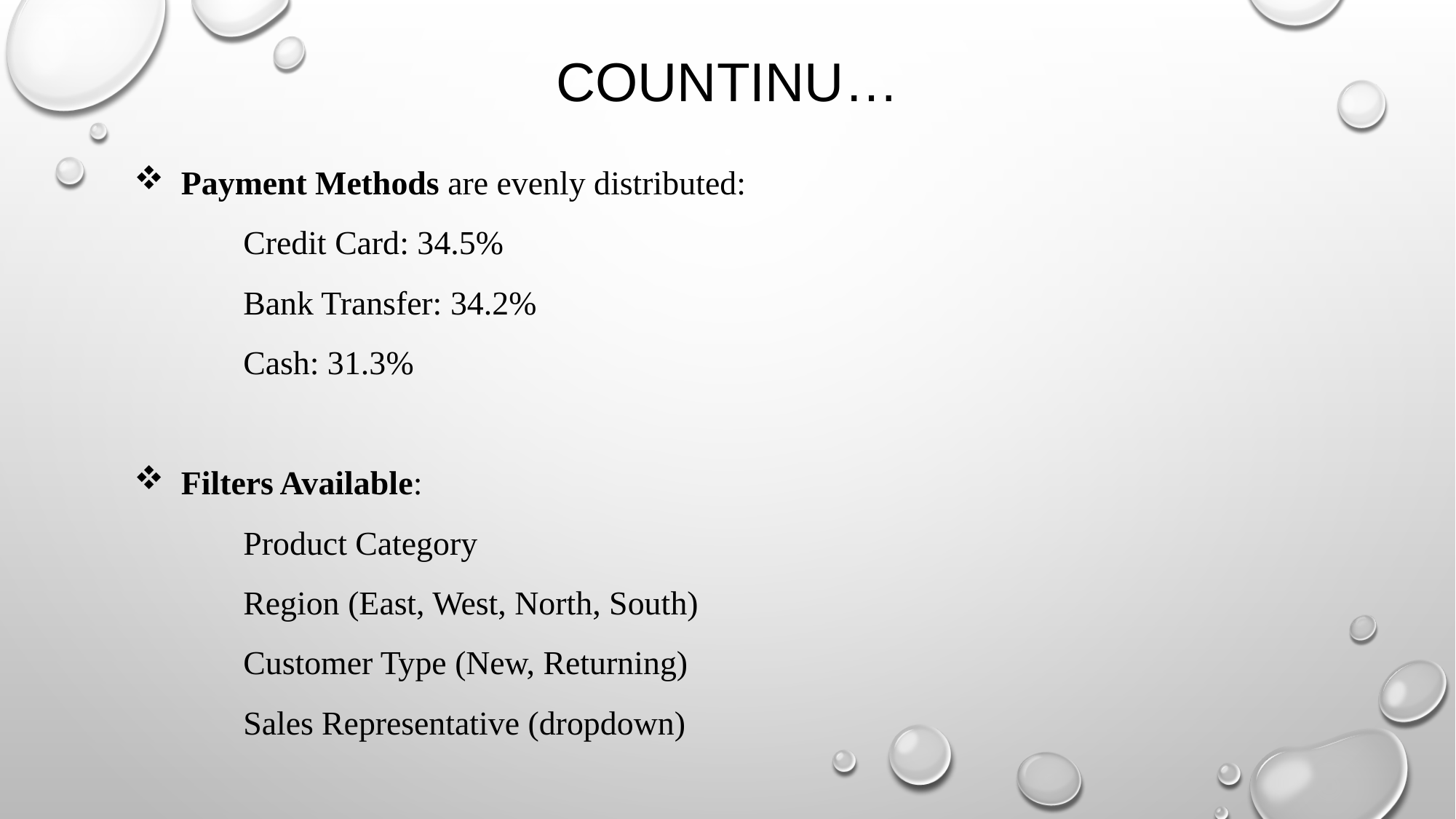

# Countinu…
  Payment Methods are evenly distributed:
	Credit Card: 34.5%
	Bank Transfer: 34.2%
	Cash: 31.3%

  Filters Available:
	Product Category
	Region (East, West, North, South)
	Customer Type (New, Returning)
	Sales Representative (dropdown)